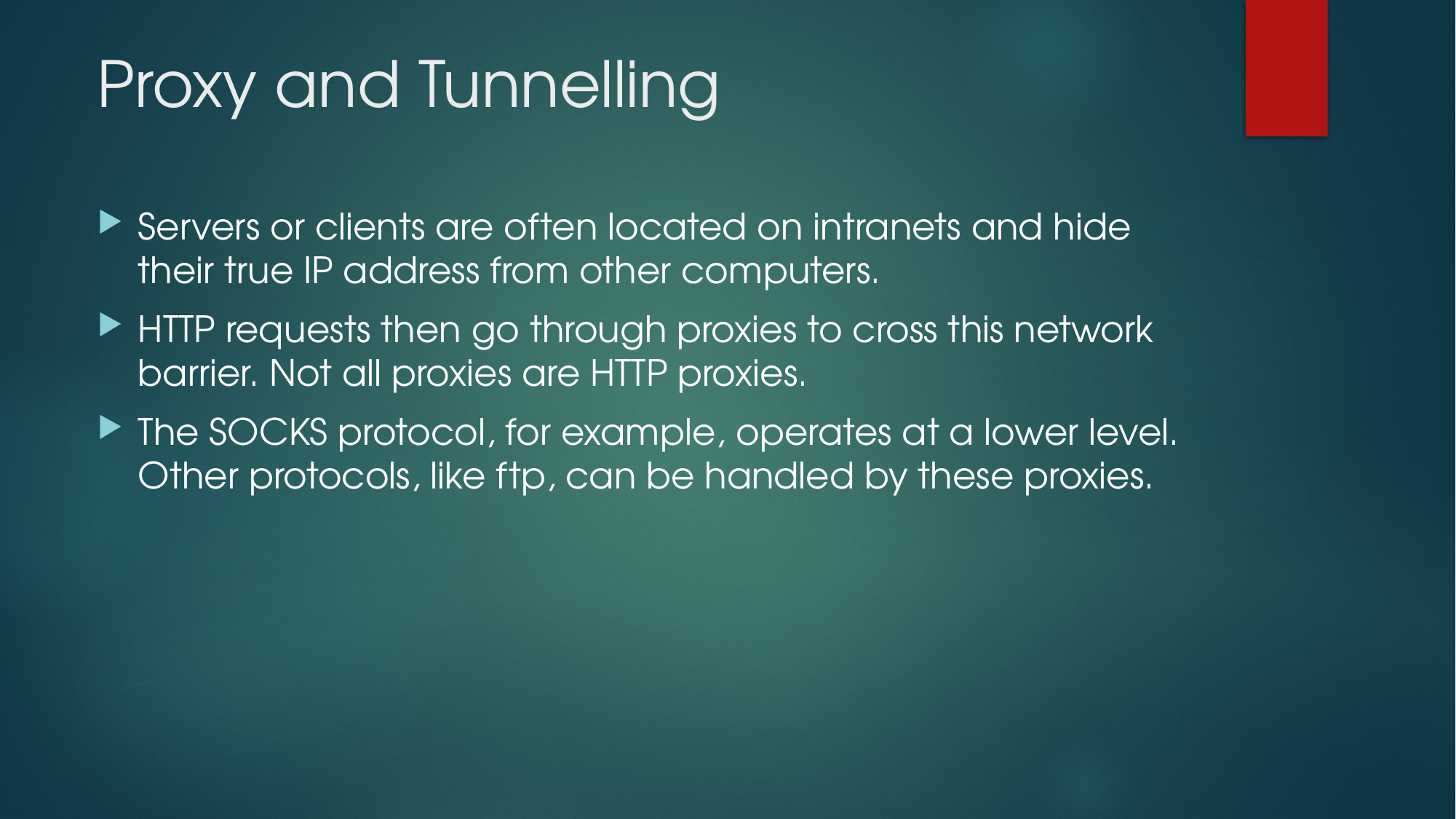

# Proxy and Tunnelling
Servers or clients are often located on intranets and hide their true IP address from other computers.
HTTP requests then go through proxies to cross this network barrier. Not all proxies are HTTP proxies.
The SOCKS protocol, for example, operates at a lower level. Other protocols, like ftp, can be handled by these proxies.